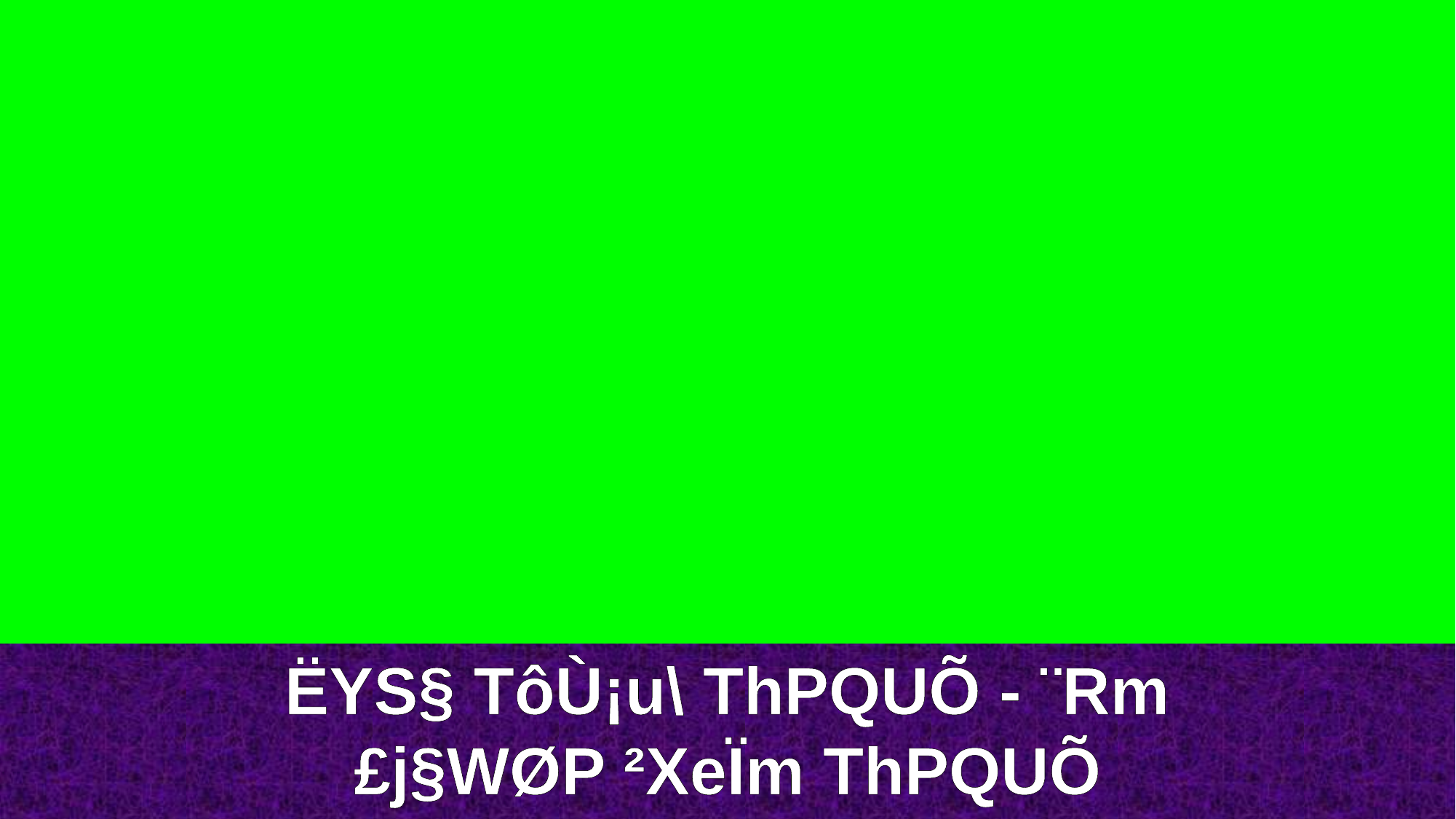

ËYS§ TôÙ¡u\ ThPQUÕ - ¨Rm £j§WØP ²XeÏm ThPQUÕ